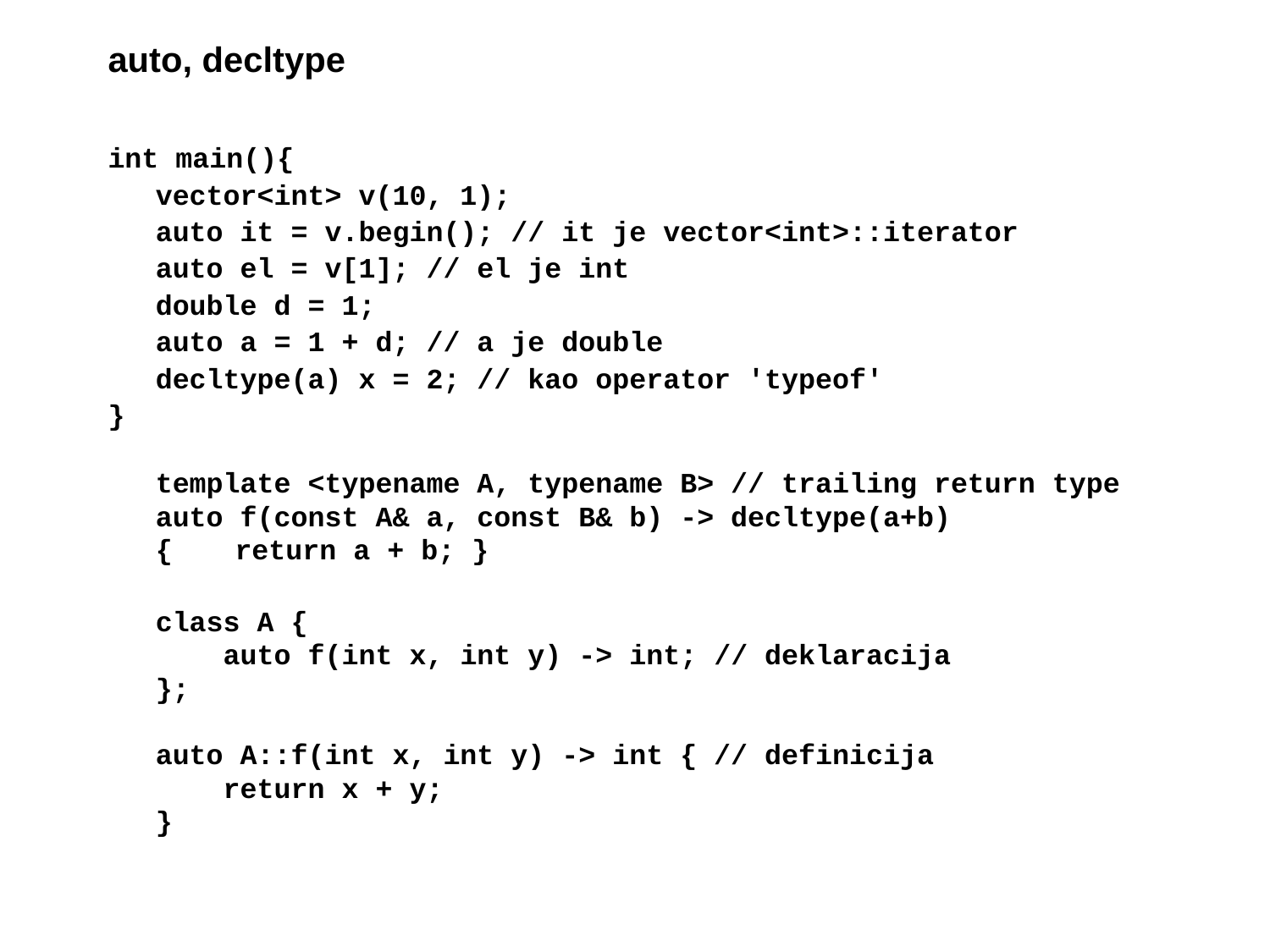

# auto, decltype
int main(){
	vector<int> v(10, 1);
	auto it = v.begin(); // it je vector<int>::iterator
	auto el = v[1]; // el je int
	double d = 1;
	auto a = 1 + d; // a je double
	decltype(a) x = 2; // kao operator 'typeof'
}
template <typename A, typename B> // trailing return type
auto f(const A& a, const B& b) -> decltype(a+b)
{	return a + b; }

class A {
    auto f(int x, int y) -> int; // deklaracija
};

auto A::f(int x, int y) -> int { // definicija
    return x + y;
}